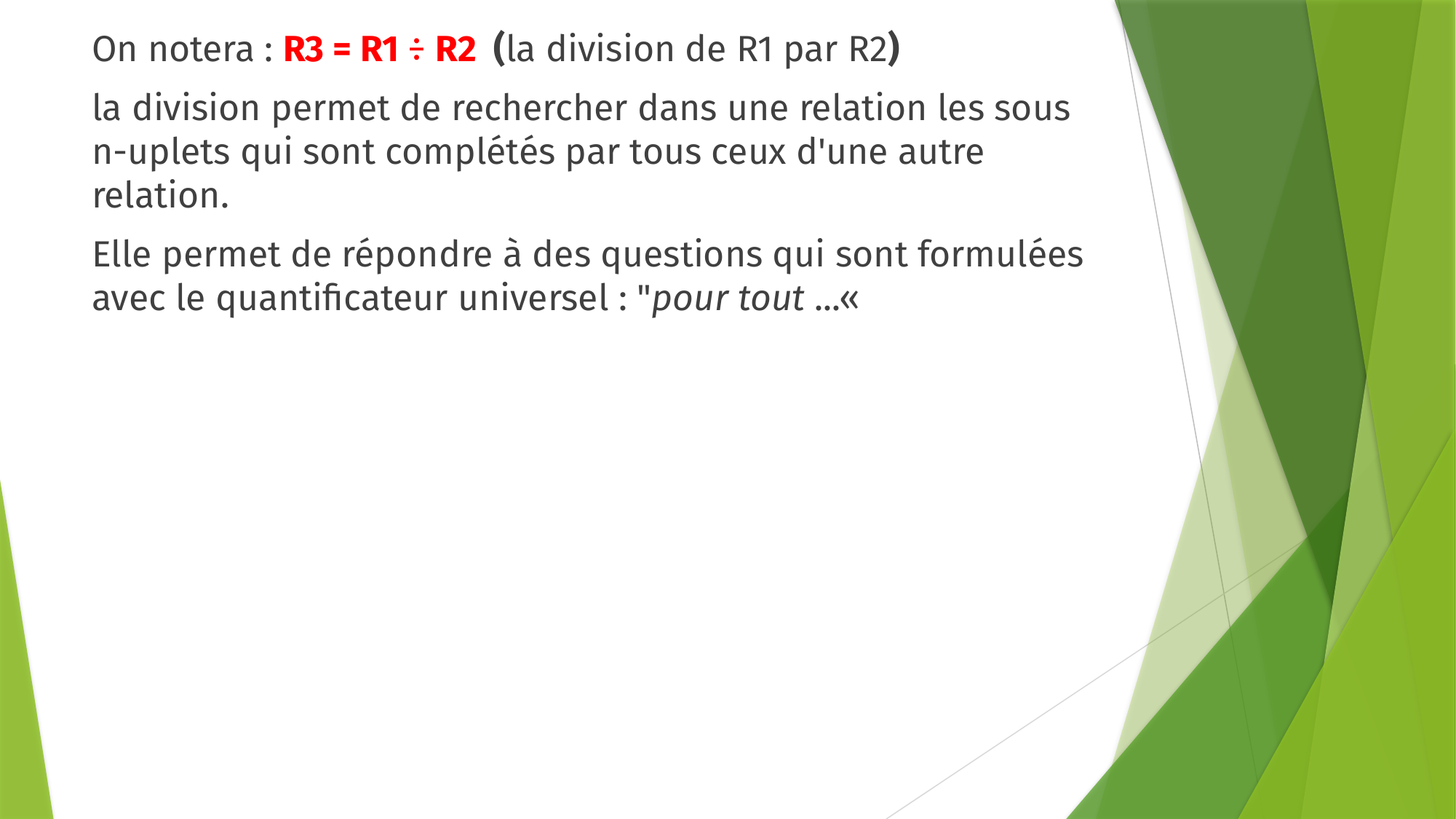

On notera : R3 = R1 ÷ R2  (la division de R1 par R2)
la division permet de rechercher dans une relation les sous n-uplets qui sont complétés par tous ceux d'une autre relation.
Elle permet de répondre à des questions qui sont formulées avec le quantificateur universel : "pour tout ...«